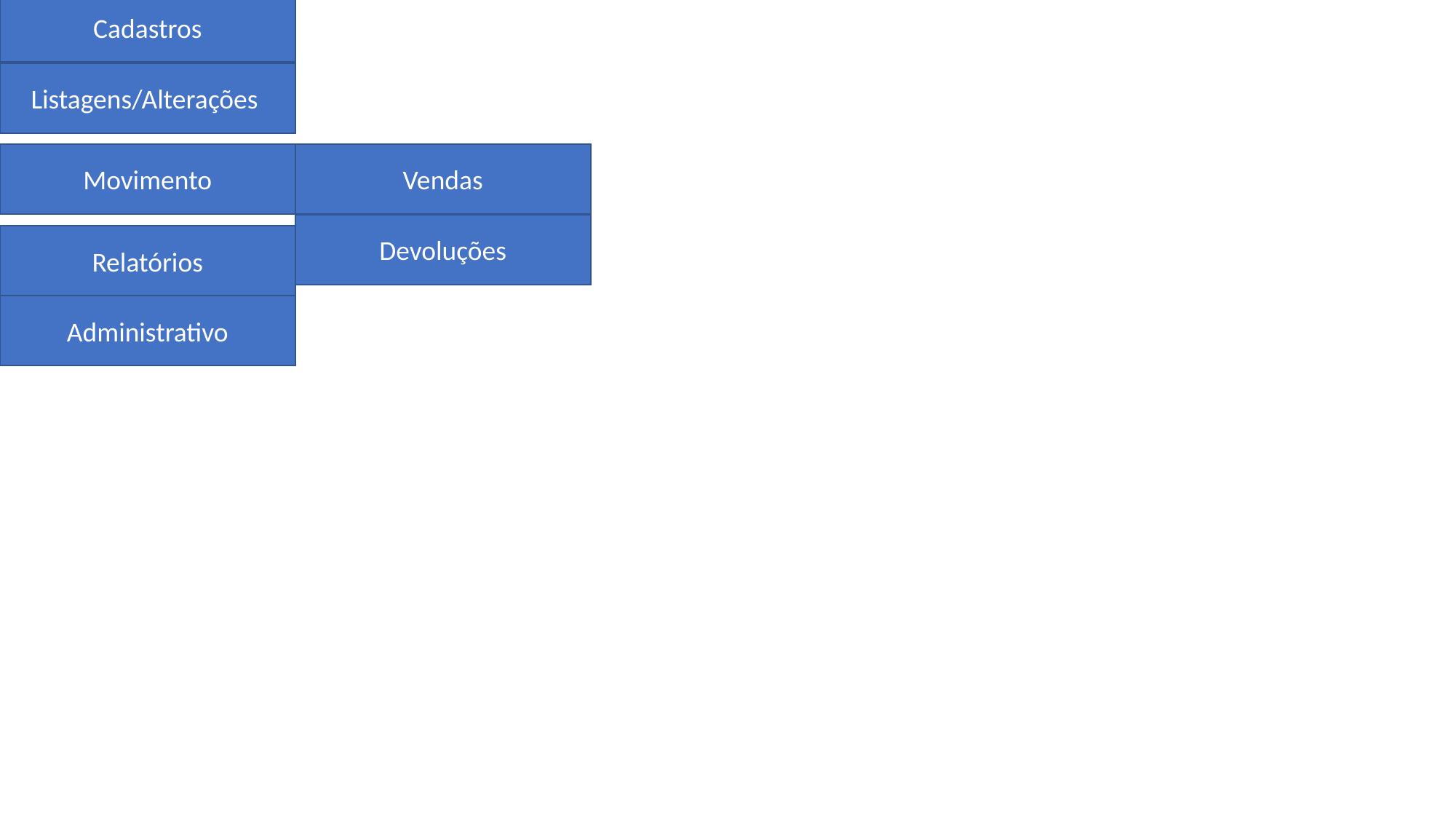

Cadastros
Listagens/Alterações
Movimento
Vendas
Devoluções
Relatórios
Administrativo